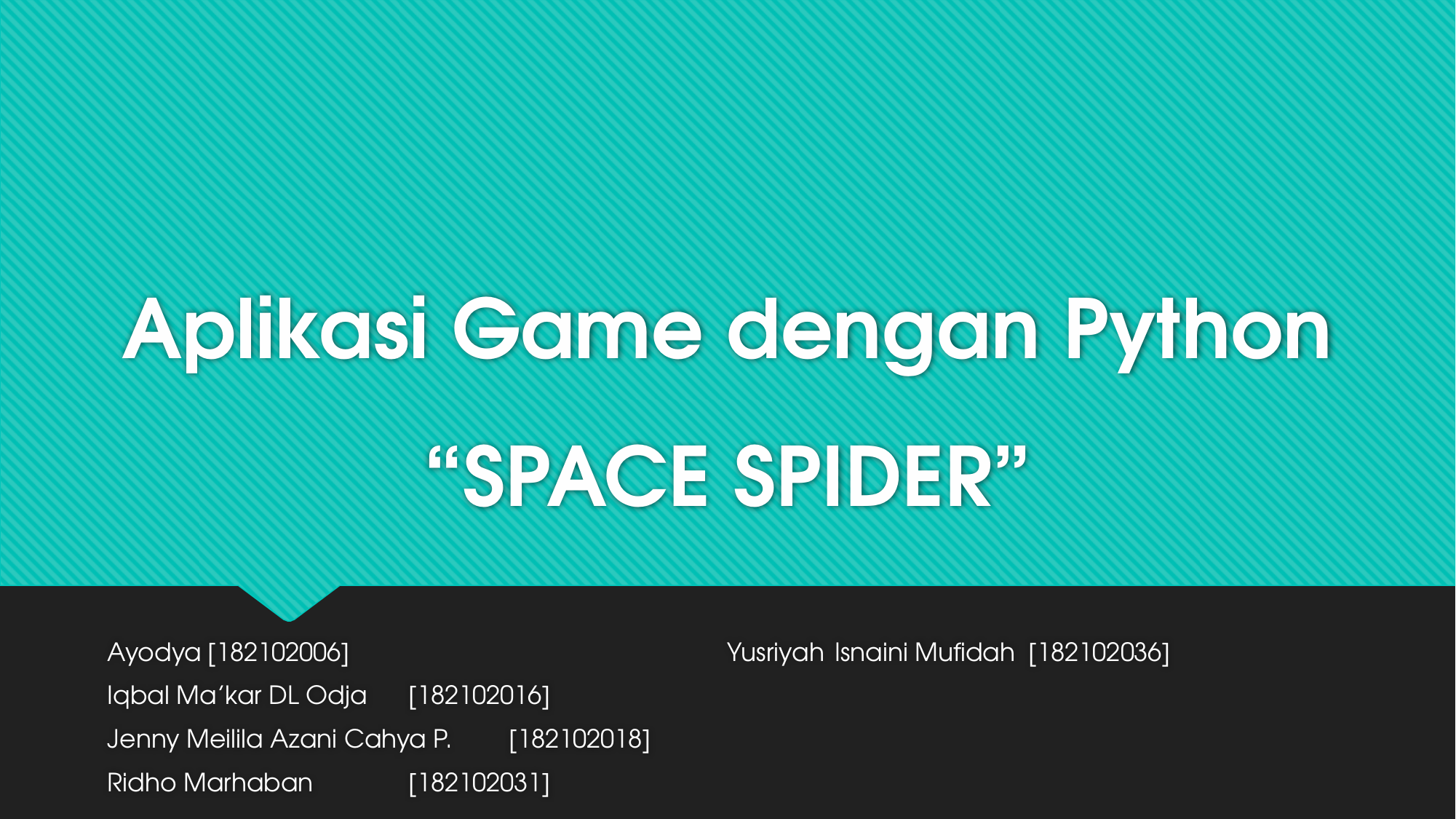

# Aplikasi Game dengan Python “SPACE SPIDER”
Ayodya							[182102006]
Iqbal Ma’kar DL Odja			[182102016]
Jenny Meilila Azani Cahya P.		[182102018]
Ridho Marhaban				[182102031]
Yusriyah	 Isnaini Mufidah			[182102036]